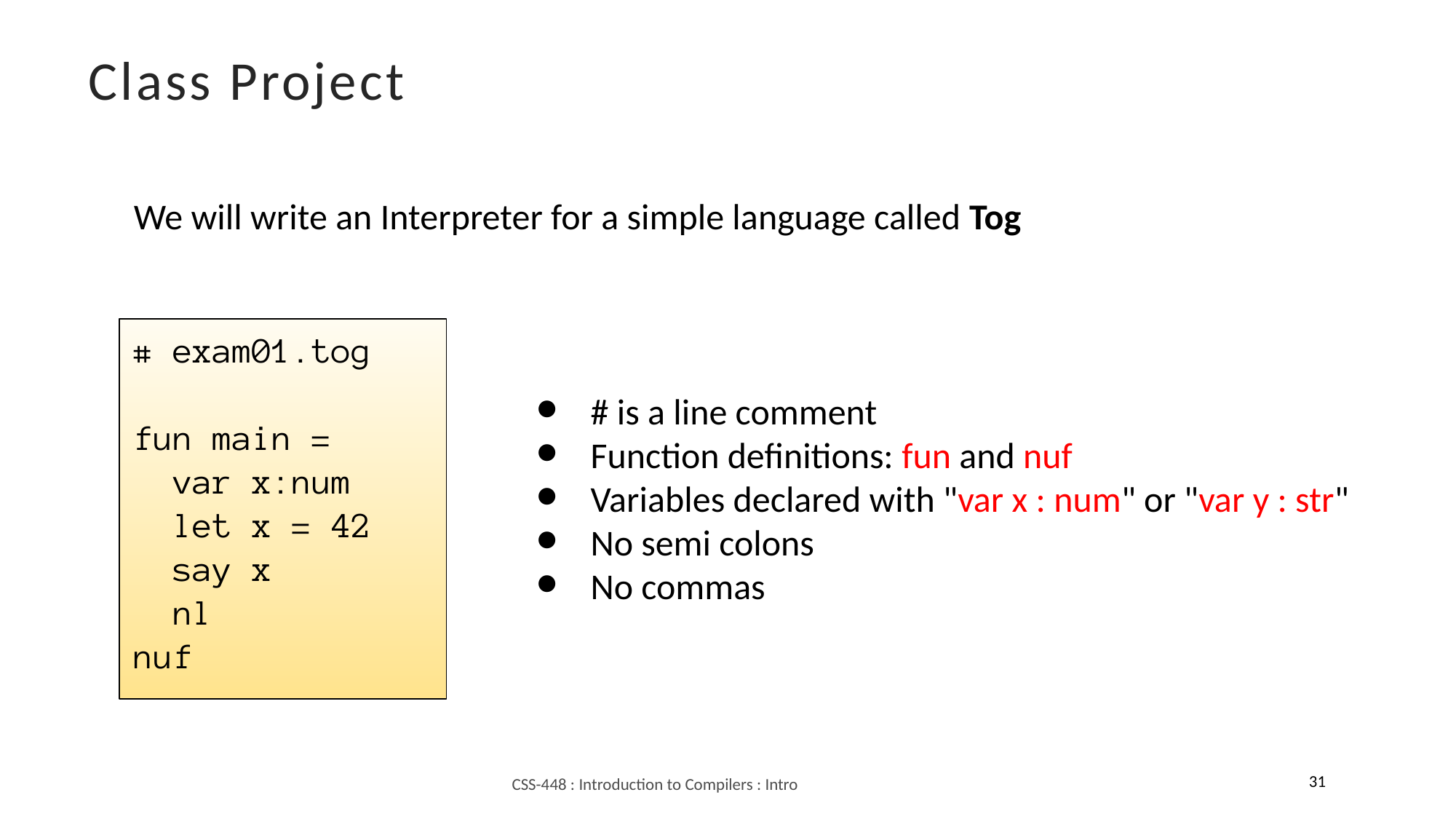

Class Project
We will write an Interpreter for a simple language called Tog
# exam01.tog

fun main =
  var x:num
  let x = 42
  say x
  nl
nuf
# is a line comment
Function definitions: fun and nuf
Variables declared with "var x : num" or "var y : str"
No semi colons
No commas
31
CSS-448 : Introduction to Compilers : Intro